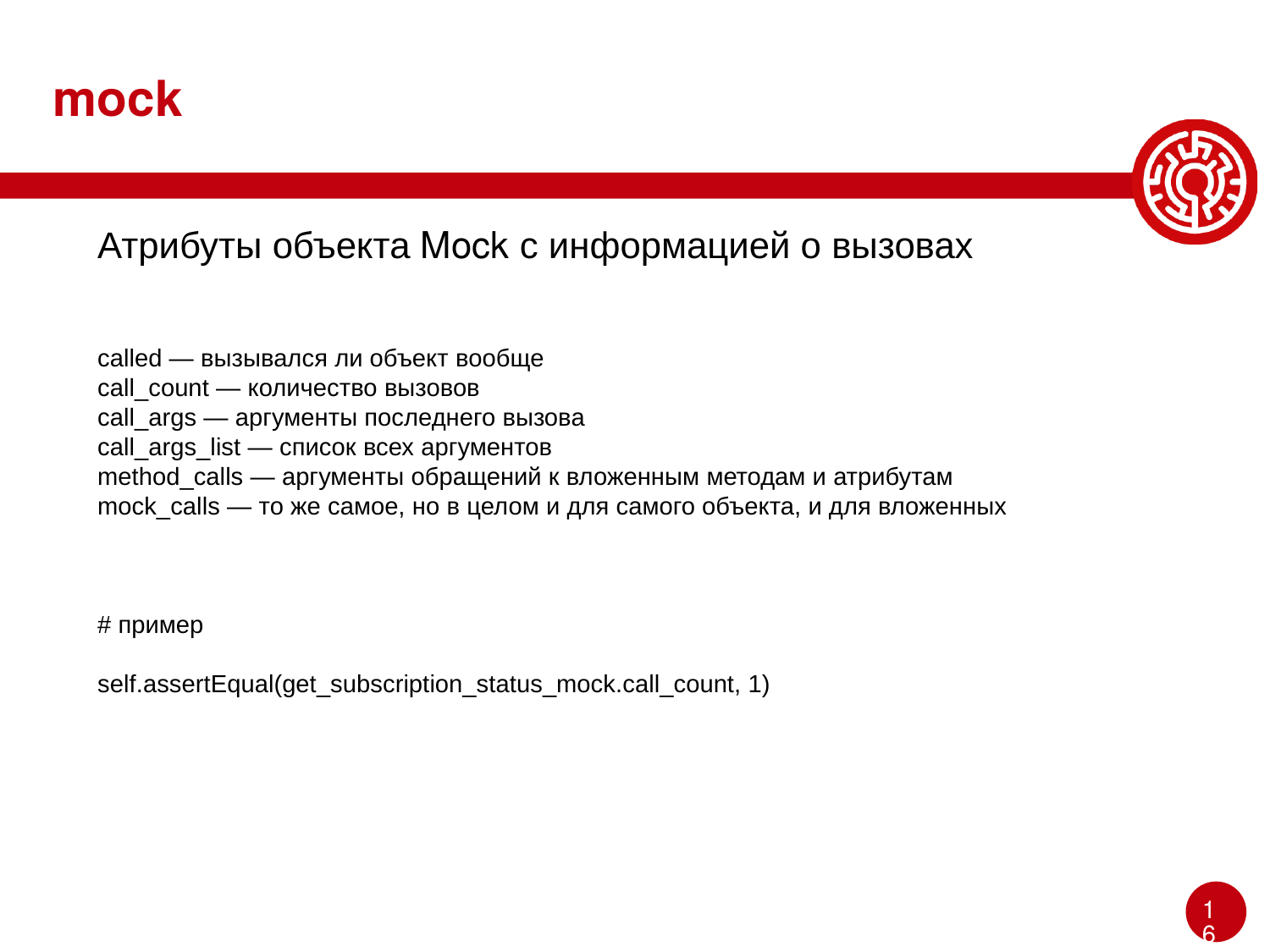

# mock
Атрибуты объекта Mock с информацией о вызовах

called — вызывался ли объект вообще
call_count — количество вызовов
call_args — аргументы последнего вызова
call_args_list — список всех аргументов
method_calls — аргументы обращений к вложенным методам и атрибутам
mock_calls — то же самое, но в целом и для самого объекта, и для вложенных

# пример

self.assertEqual(get_subscription_status_mock.call_count, 1)
16